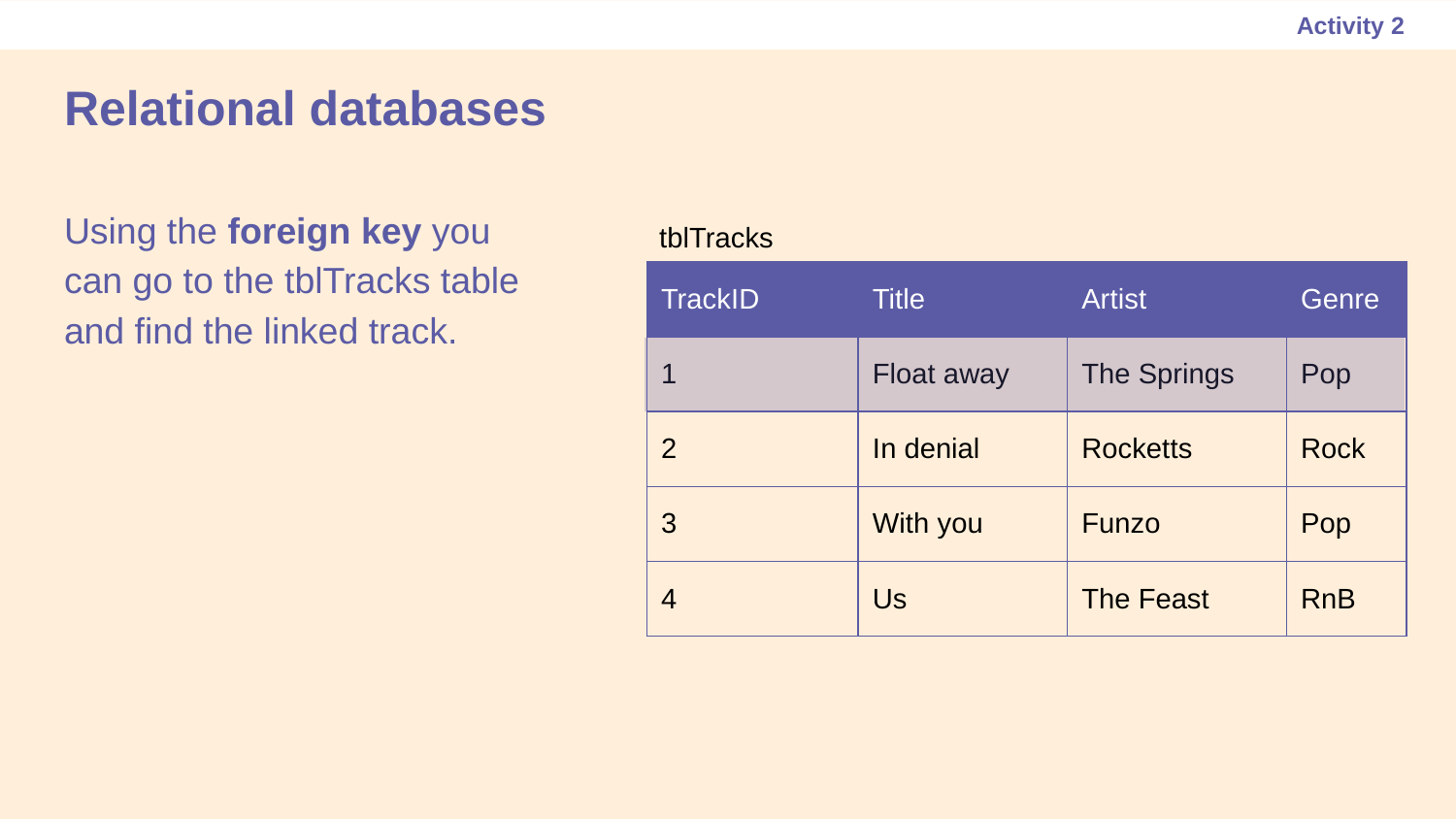

Activity 2
# Relational databases
Using the foreign key you can go to the tblTracks table and find the linked track.

tblTracks
| TrackID | Title | Artist | Genre |
| --- | --- | --- | --- |
| 1 | Float away | The Springs | Pop |
| 2 | In denial | Rocketts | Rock |
| 3 | With you | Funzo | Pop |
| 4 | Us | The Feast | RnB |
🔑